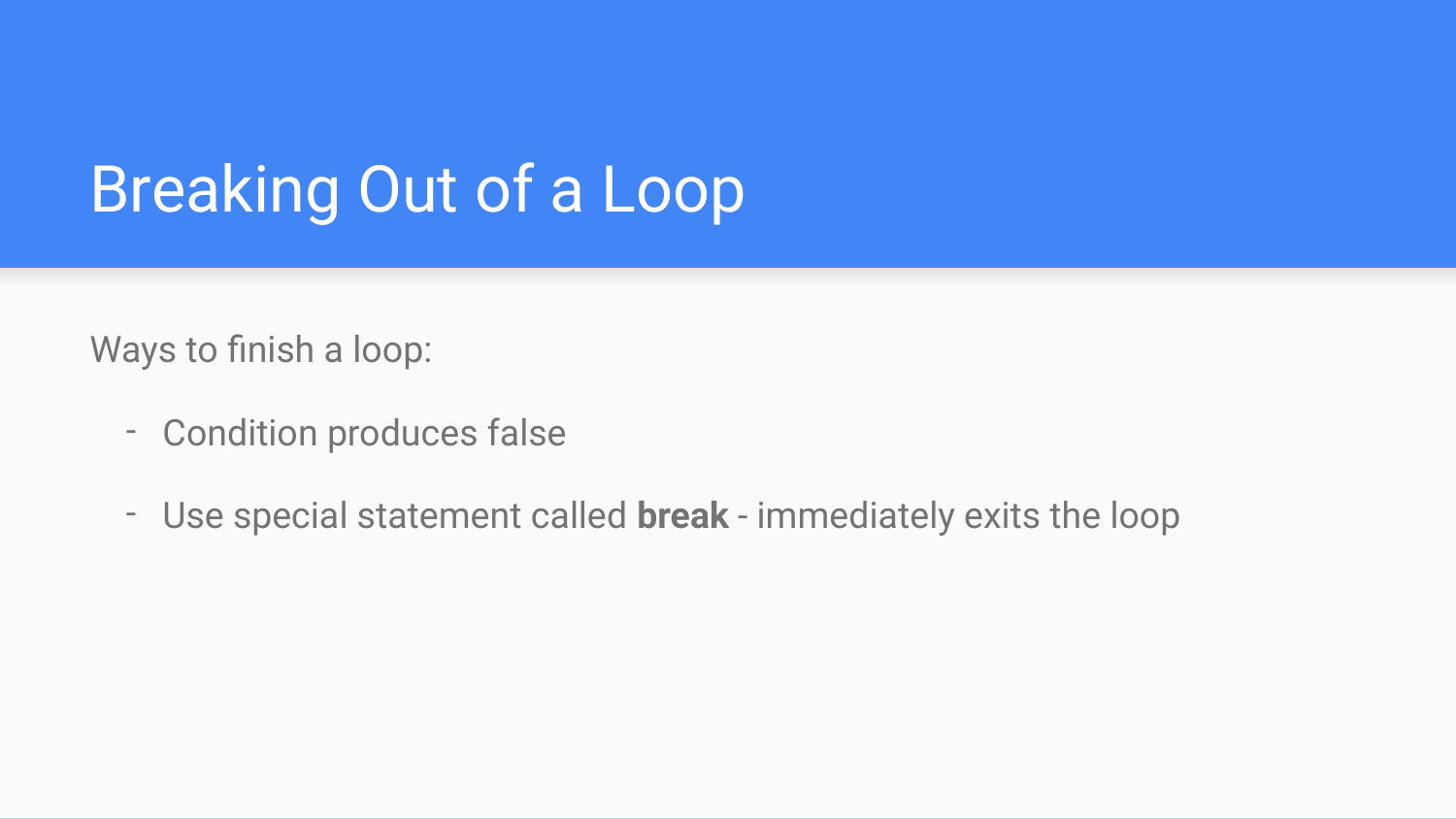

# Breaking Out of a Loop
Ways to finish a loop:
Condition produces false
Use special statement called break - immediately exits the loop